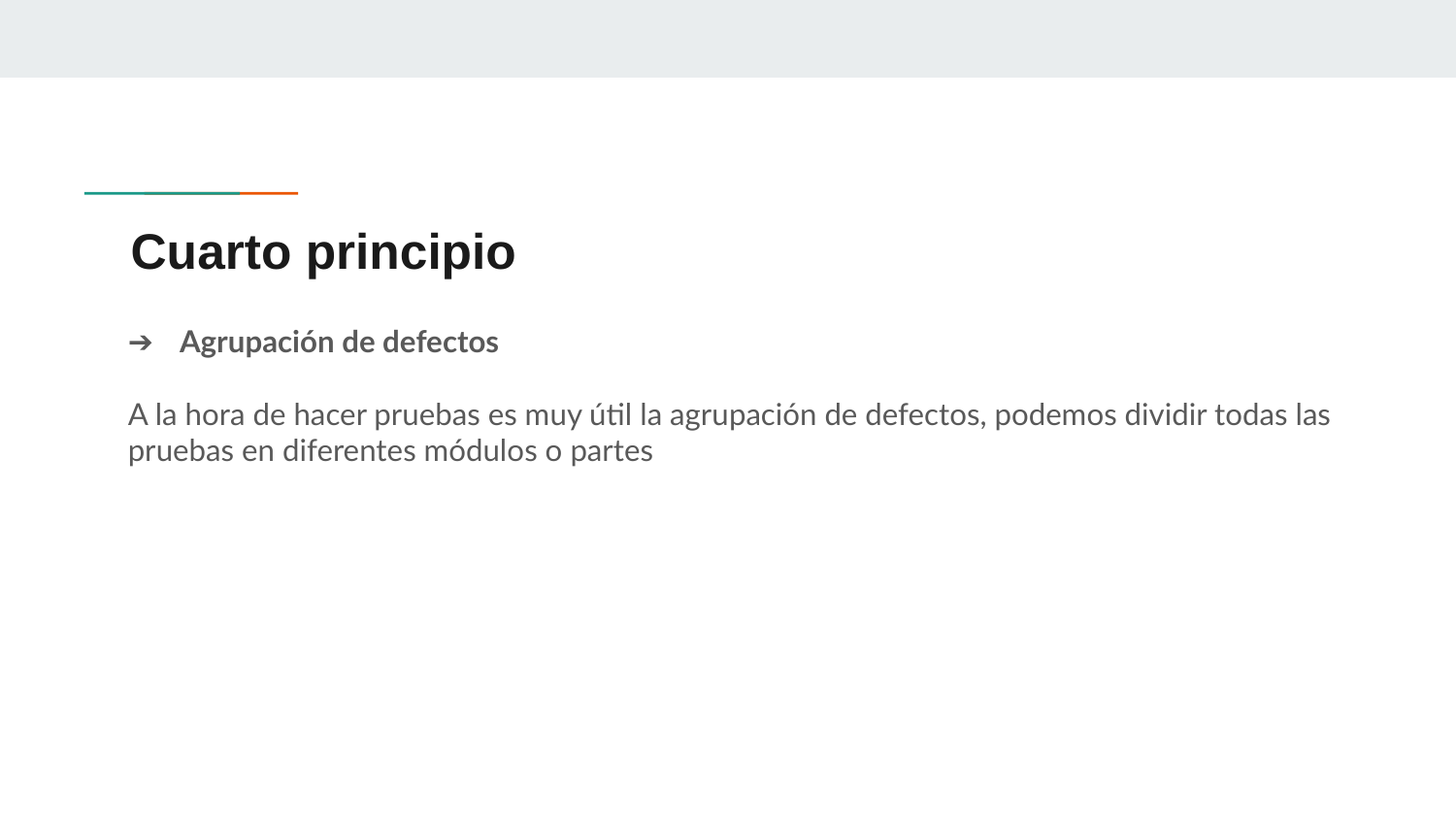

# Cuarto principio
Agrupación de defectos

A la hora de hacer pruebas es muy útil la agrupación de defectos, podemos dividir todas las pruebas en diferentes módulos o partes